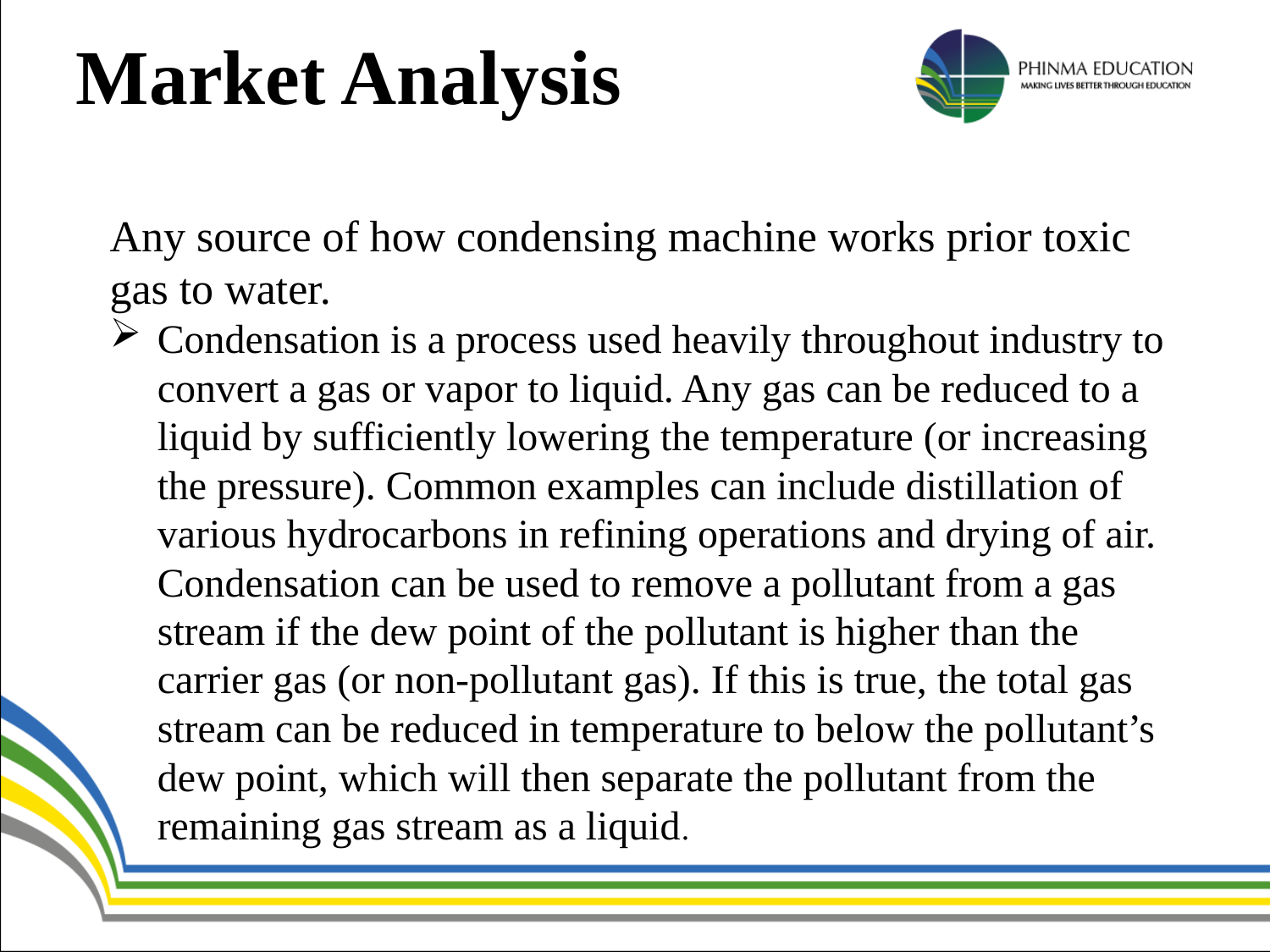

Market Analysis

Any source of how condensing machine works prior toxic gas to water.
Condensation is a process used heavily throughout industry to convert a gas or vapor to liquid. Any gas can be reduced to a liquid by sufficiently lowering the temperature (or increasing the pressure). Common examples can include distillation of various hydrocarbons in refining operations and drying of air. Condensation can be used to remove a pollutant from a gas stream if the dew point of the pollutant is higher than the carrier gas (or non-pollutant gas). If this is true, the total gas stream can be reduced in temperature to below the pollutant’s dew point, which will then separate the pollutant from the remaining gas stream as a liquid.